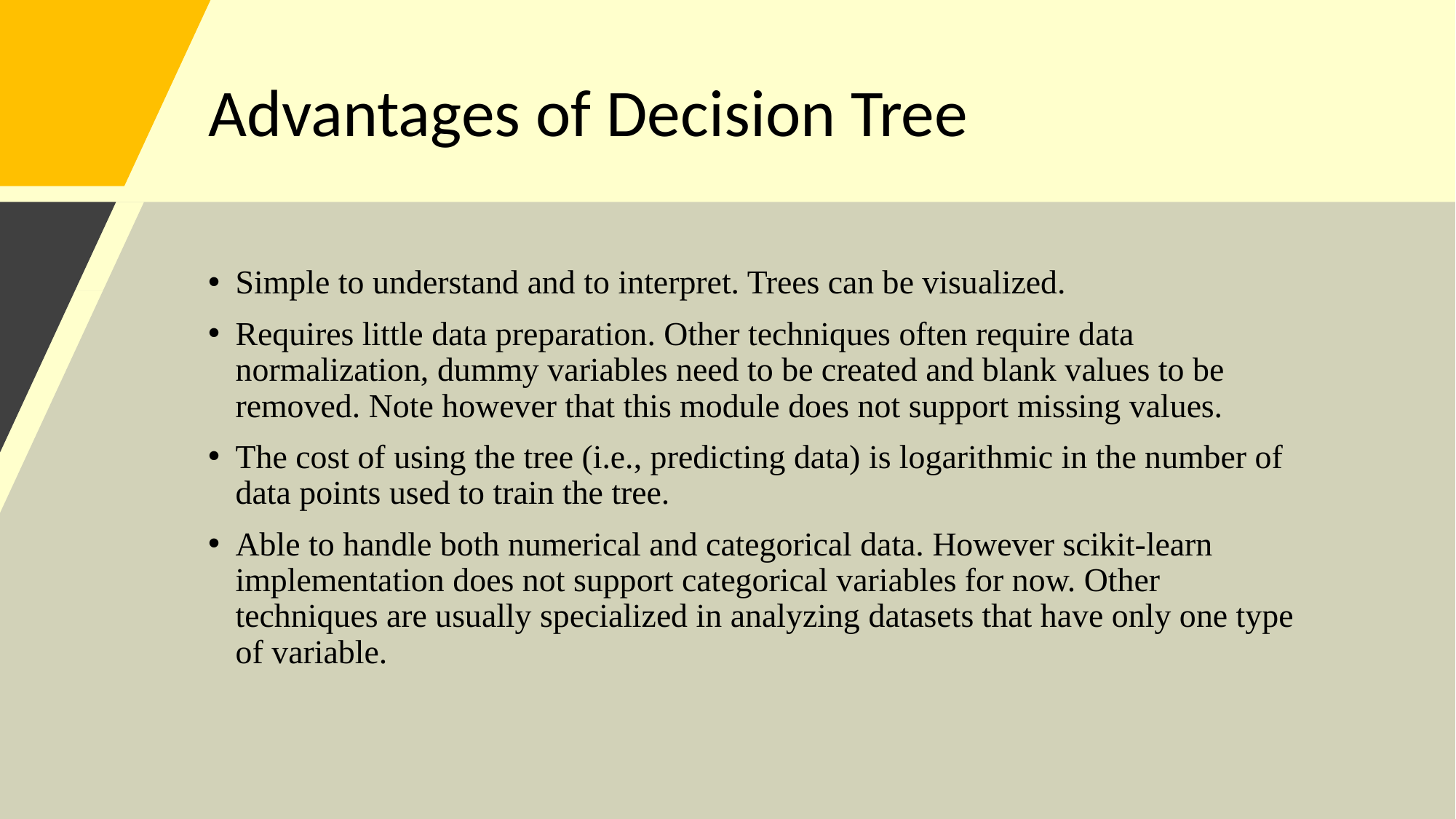

# Advantages of Decision Tree

Simple to understand and to interpret. Trees can be visualized.
Requires little data preparation. Other techniques often require data normalization, dummy variables need to be created and blank values to be removed. Note however that this module does not support missing values.
The cost of using the tree (i.e., predicting data) is logarithmic in the number of data points used to train the tree.
Able to handle both numerical and categorical data. However scikit-learn implementation does not support categorical variables for now. Other techniques are usually specialized in analyzing datasets that have only one type of variable.